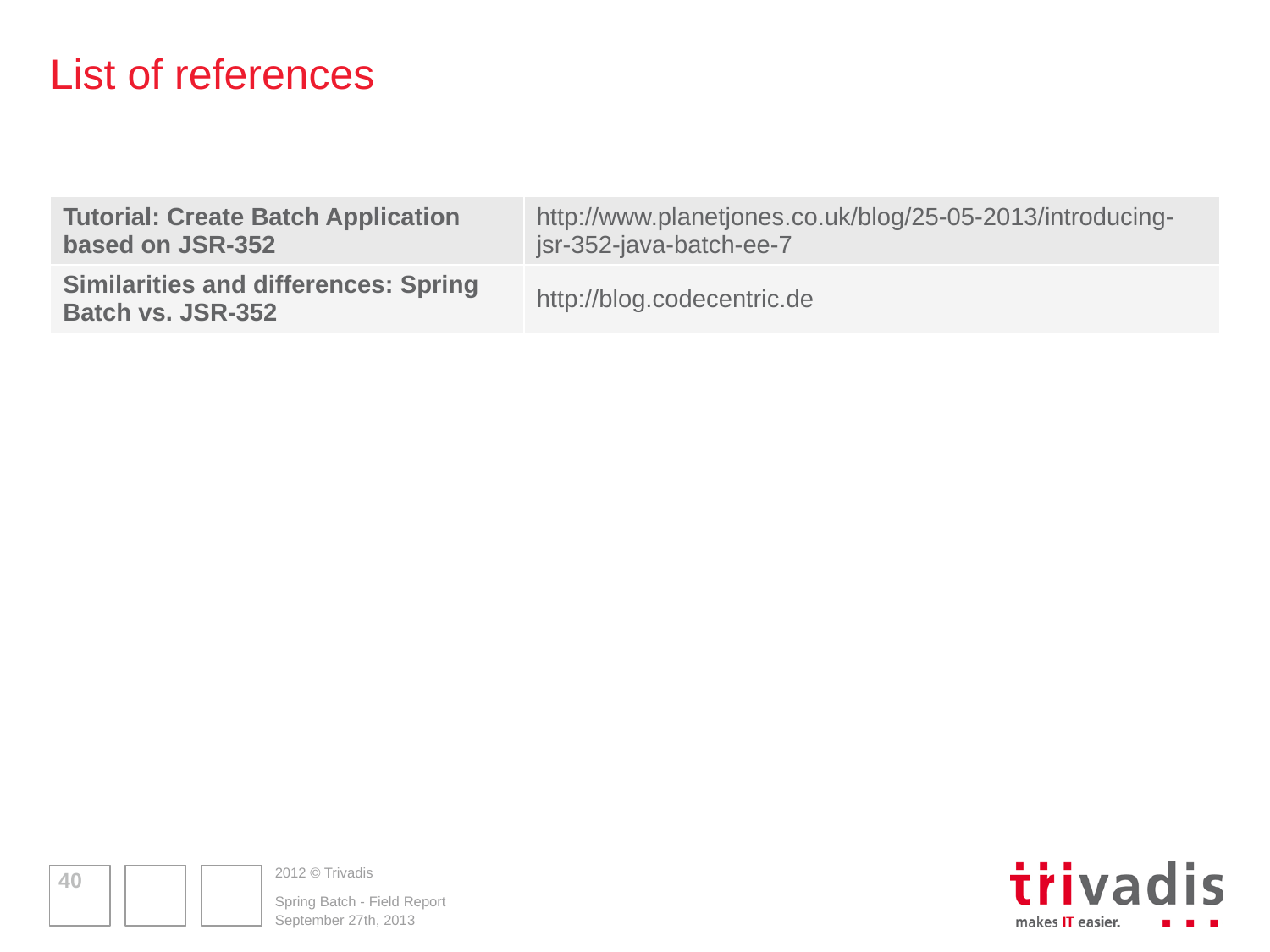

# List of references
| Tutorial: Create Batch Application based on JSR-352 | http://www.planetjones.co.uk/blog/25-05-2013/introducing-jsr-352-java-batch-ee-7 |
| --- | --- |
| Similarities and differences: Spring Batch vs. JSR-352 | http://blog.codecentric.de |
40
Spring Batch - Field Report
September 27th, 2013